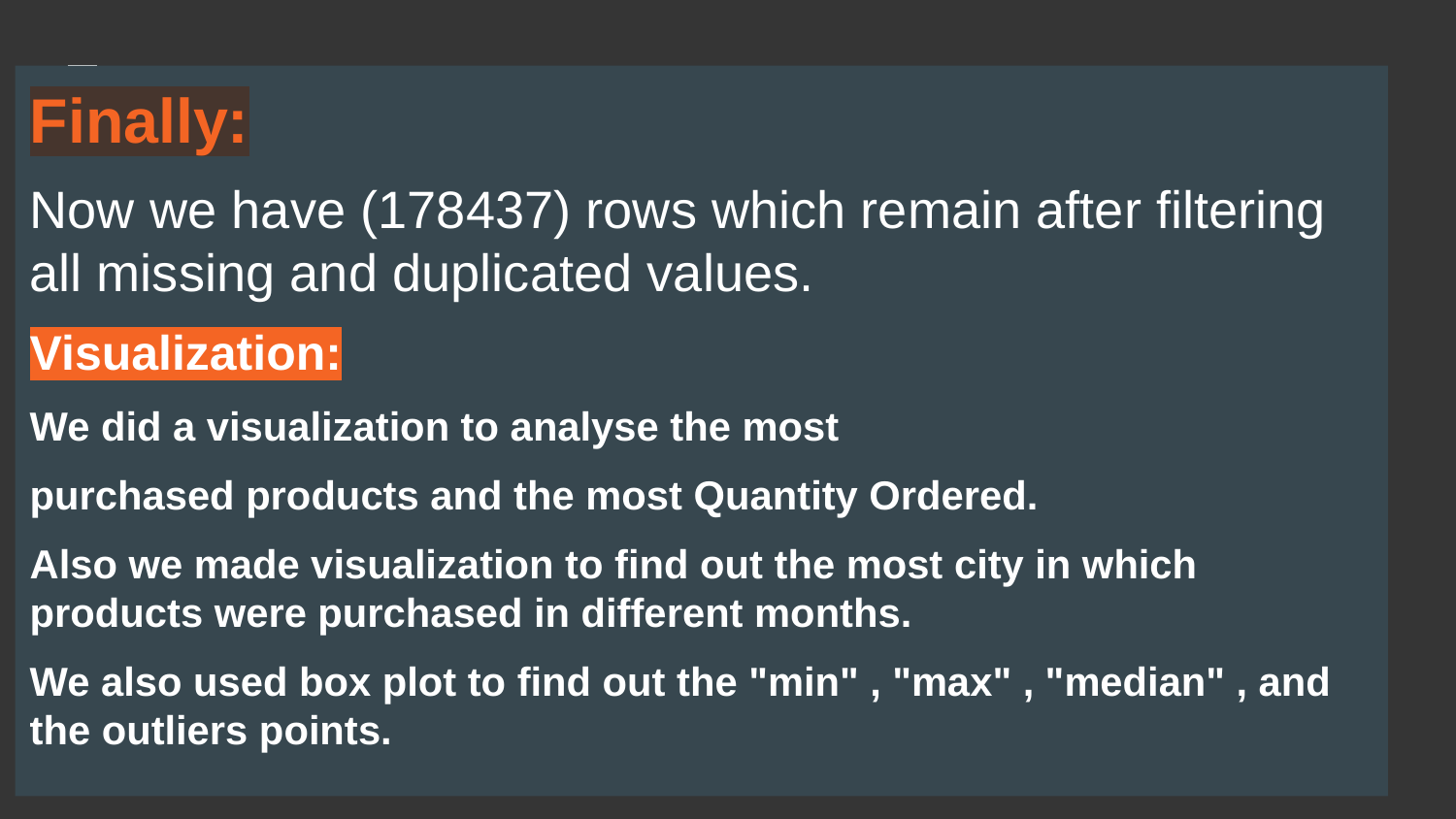

# Finally:
Now we have (178437) rows which remain after filtering all missing and duplicated values.
Visualization:
We did a visualization to analyse the most
purchased products and the most Quantity Ordered.
Also we made visualization to find out the most city in which products were purchased in different months.
We also used box plot to find out the "min" , "max" , "median" , and the outliers points.